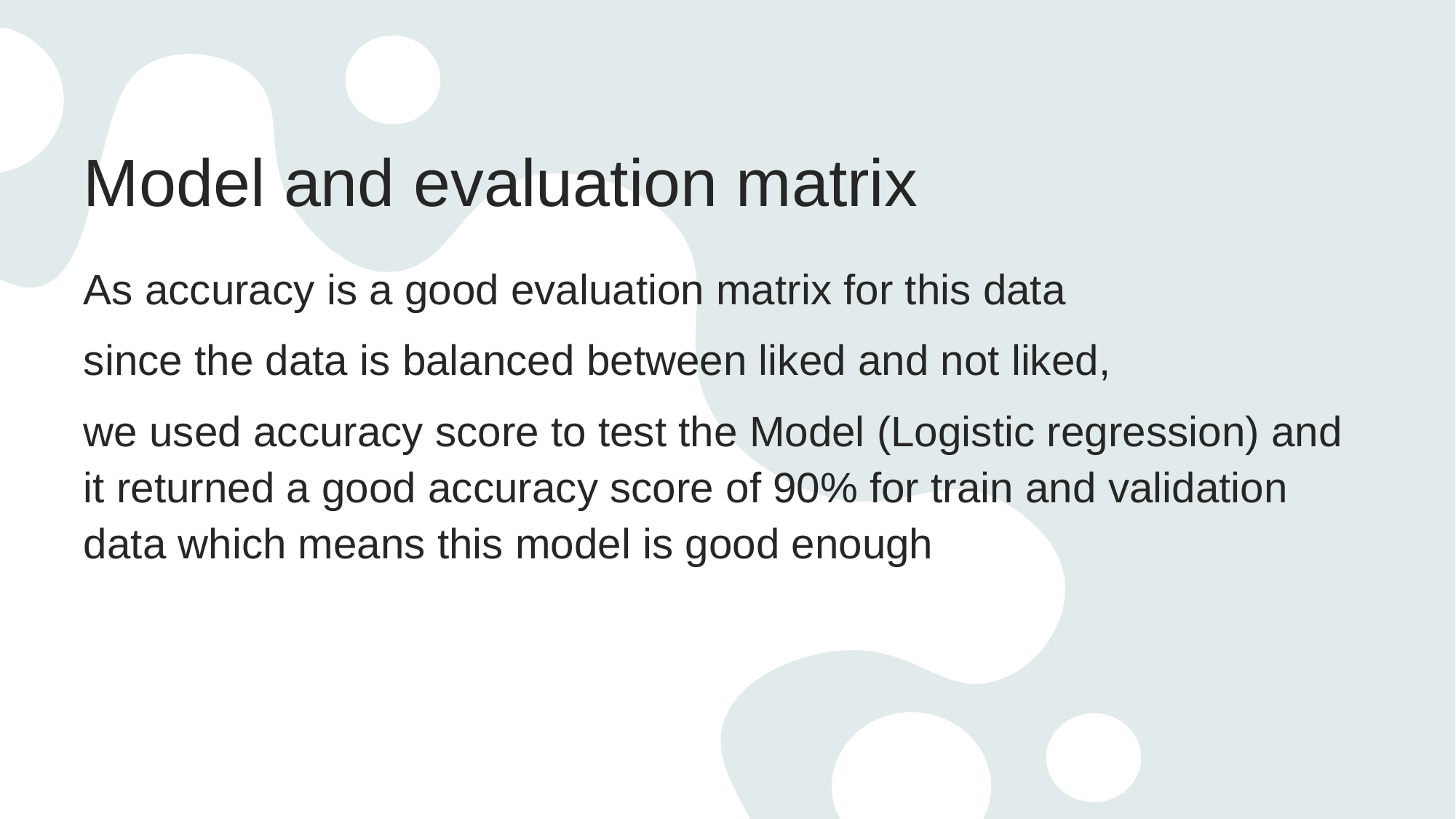

# Model and evaluation matrix
As accuracy is a good evaluation matrix for this data
since the data is balanced between liked and not liked,
we used accuracy score to test the Model (Logistic regression) and it returned a good accuracy score of 90% for train and validation data which means this model is good enough